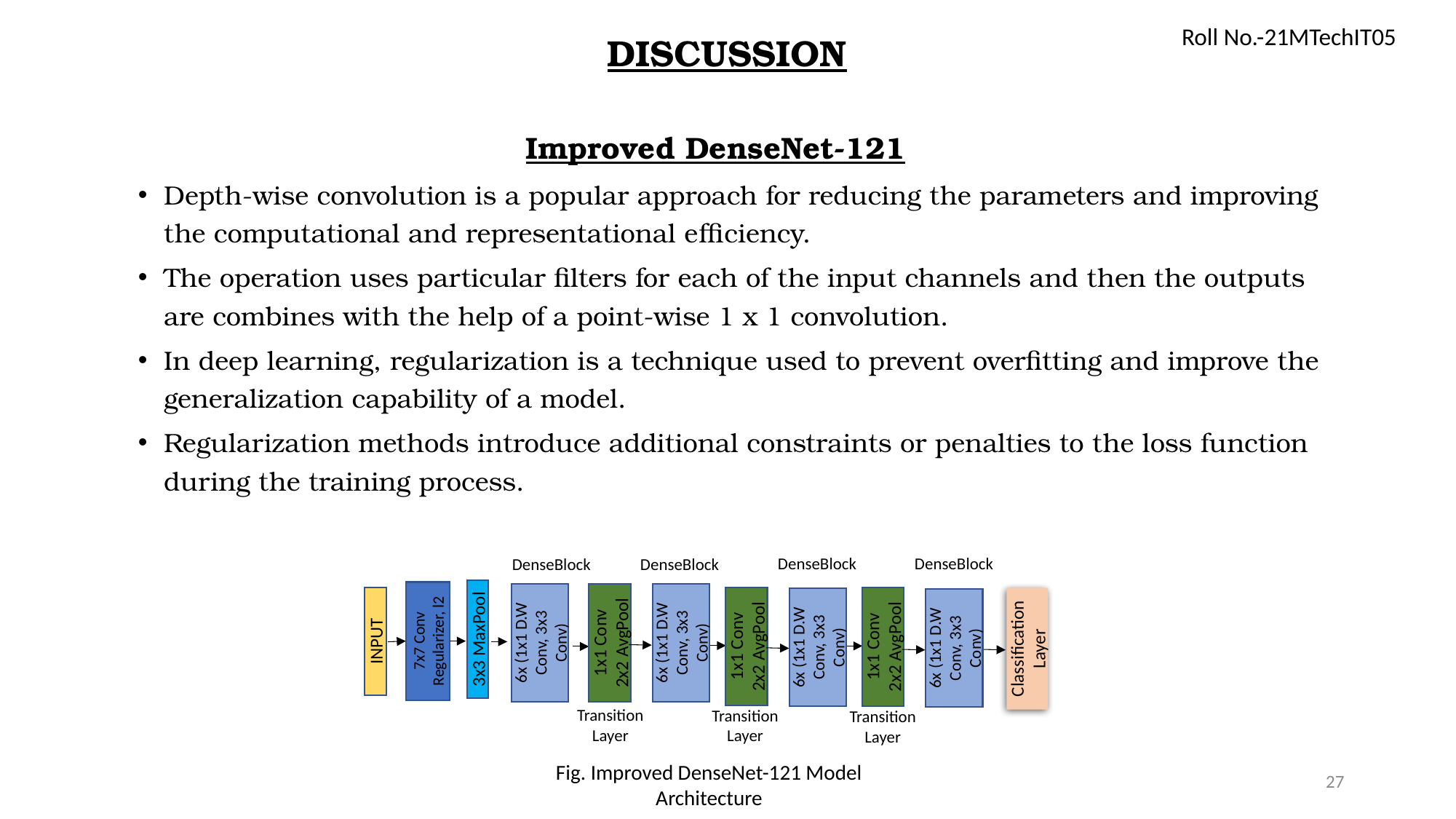

# DISCUSSION
Roll No.-21MTechIT05
Improved DenseNet-121
Depth-wise convolution is a popular approach for reducing the parameters and improving the computational and representational efficiency.
The operation uses particular filters for each of the input channels and then the outputs are combines with the help of a point-wise 1 x 1 convolution.
In deep learning, regularization is a technique used to prevent overfitting and improve the generalization capability of a model.
Regularization methods introduce additional constraints or penalties to the loss function during the training process.

DenseBlock
DenseBlock
DenseBlock
DenseBlock
6x (1x1 D.W Conv, 3x3 Conv)
6x (1x1 D.W Conv, 3x3 Conv)
6x (1x1 D.W Conv, 3x3 Conv)
7x7 Conv
Regularizer, l2
6x (1x1 D.W Conv, 3x3 Conv)
1x1 Conv
2x2 AvgPool
1x1 Conv
2x2 AvgPool
1x1 Conv
2x2 AvgPool
Classification Layer
3x3 MaxPool
INPUT
Transition Layer
Transition Layer
Transition Layer
27
Fig. Improved DenseNet-121 Model Architecture